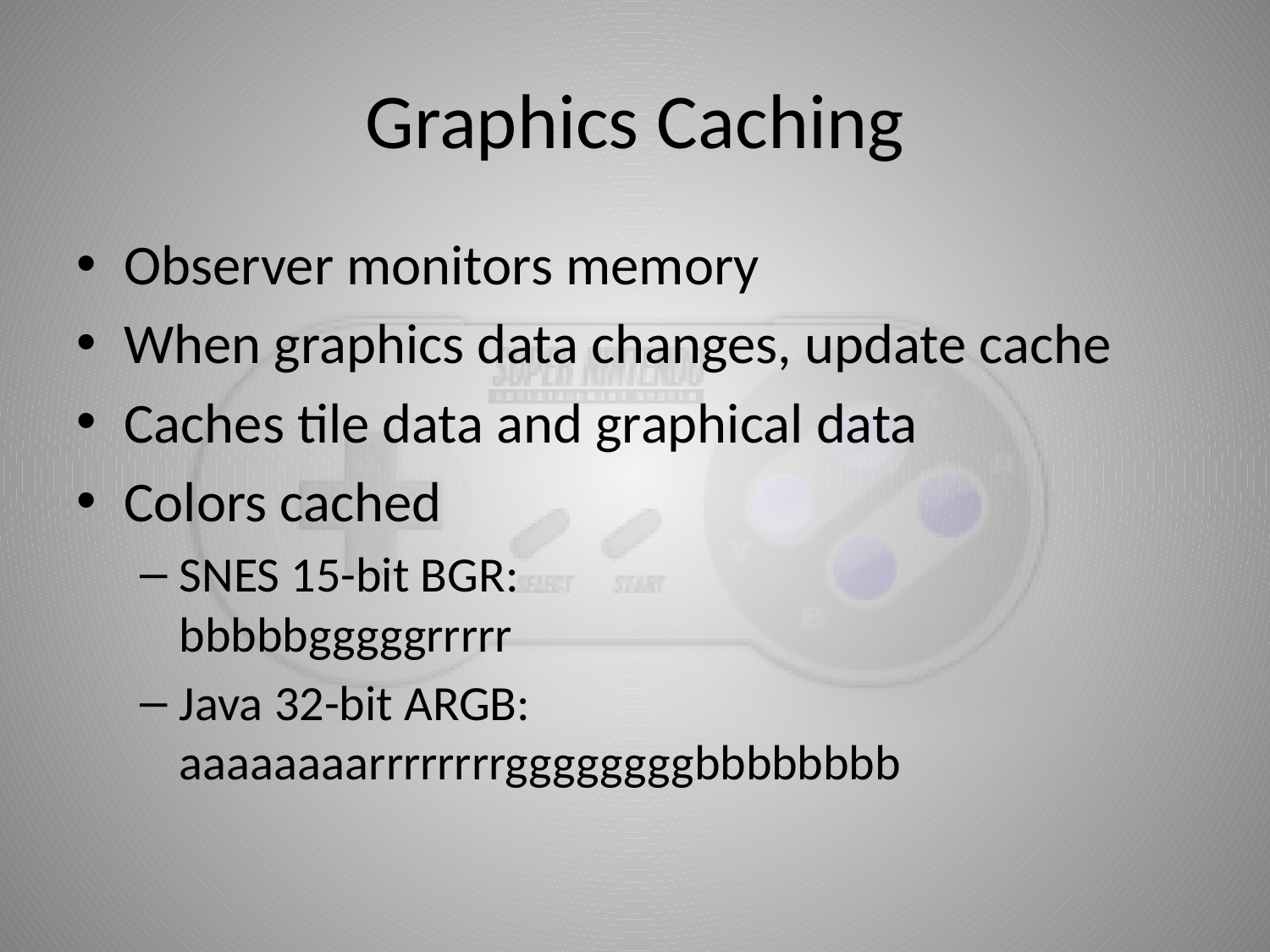

# Graphics Caching
Observer monitors memory
When graphics data changes, update cache
Caches tile data and graphical data
Colors cached
SNES 15-bit BGR:
bbbbbgggggrrrrr
Java 32-bit ARGB: aaaaaaaarrrrrrrrggggggggbbbbbbbb